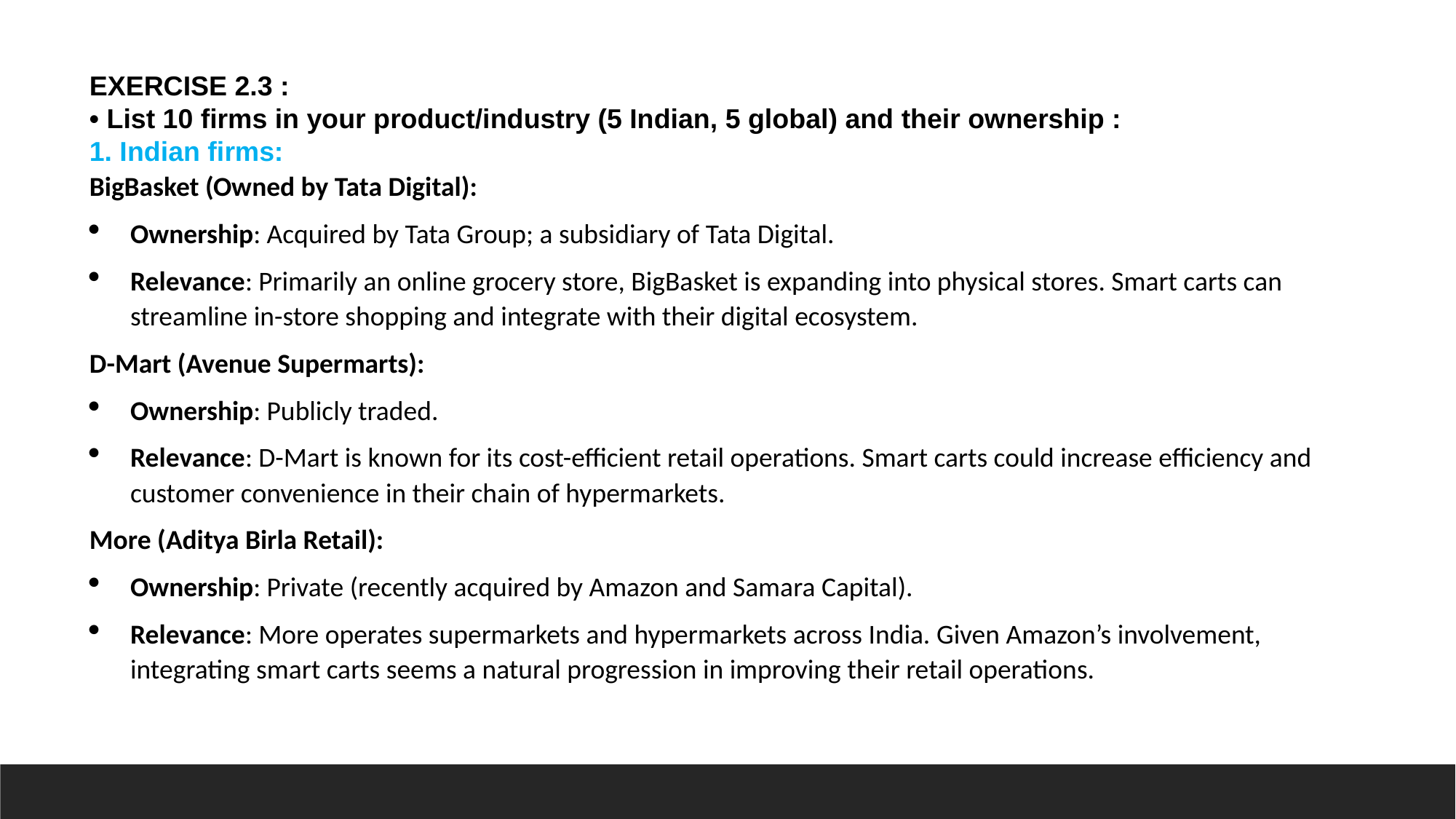

EXERCISE 2.3 :
• List 10 firms in your product/industry (5 Indian, 5 global) and their ownership :
1. Indian firms:
BigBasket (Owned by Tata Digital):
Ownership: Acquired by Tata Group; a subsidiary of Tata Digital.
Relevance: Primarily an online grocery store, BigBasket is expanding into physical stores. Smart carts can streamline in-store shopping and integrate with their digital ecosystem.
D-Mart (Avenue Supermarts):
Ownership: Publicly traded.
Relevance: D-Mart is known for its cost-efficient retail operations. Smart carts could increase efficiency and customer convenience in their chain of hypermarkets.
More (Aditya Birla Retail):
Ownership: Private (recently acquired by Amazon and Samara Capital).
Relevance: More operates supermarkets and hypermarkets across India. Given Amazon’s involvement, integrating smart carts seems a natural progression in improving their retail operations.